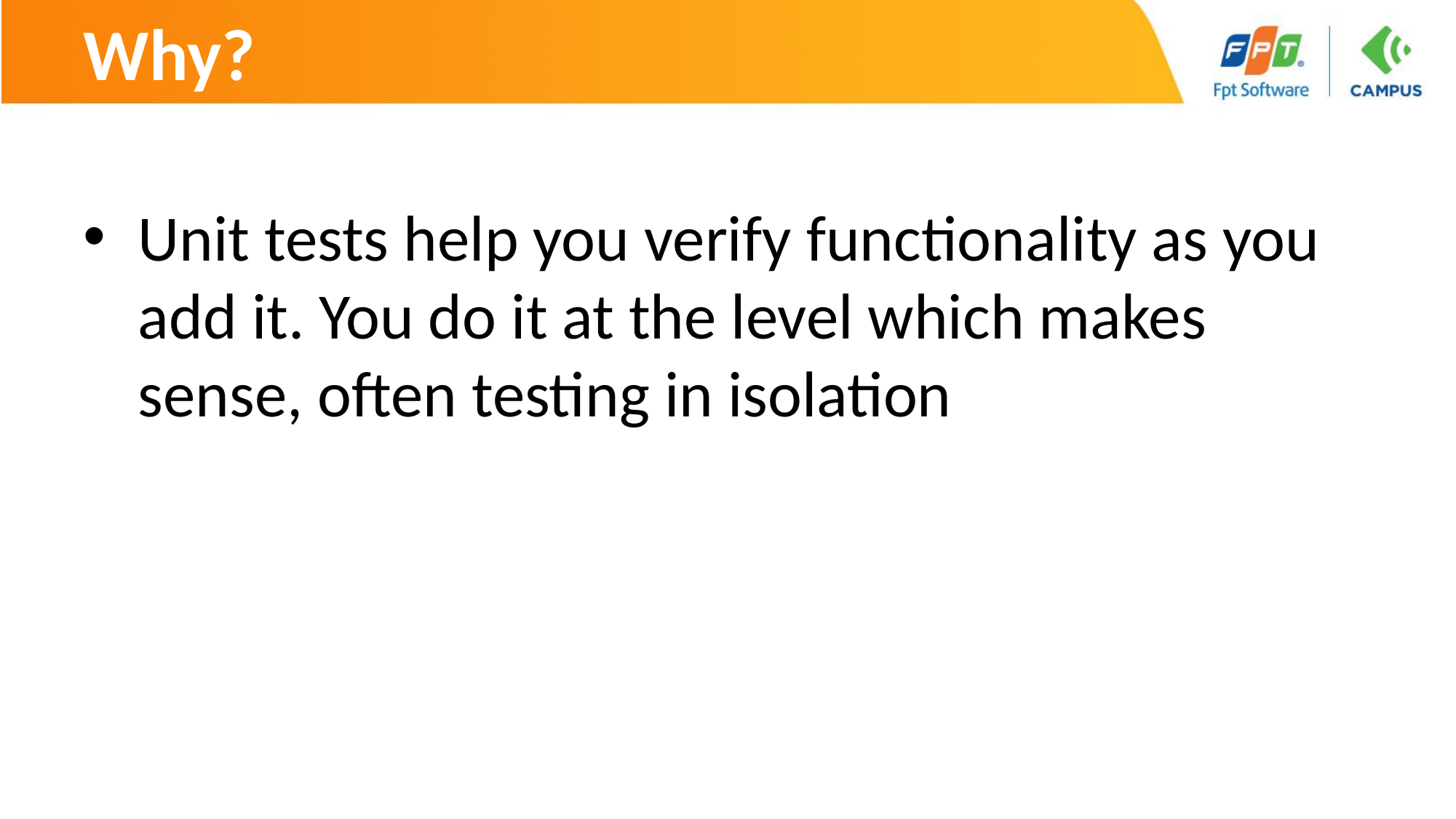

# Why?
Unit tests help you verify functionality as you add it. You do it at the level which makes sense, often testing in isolation